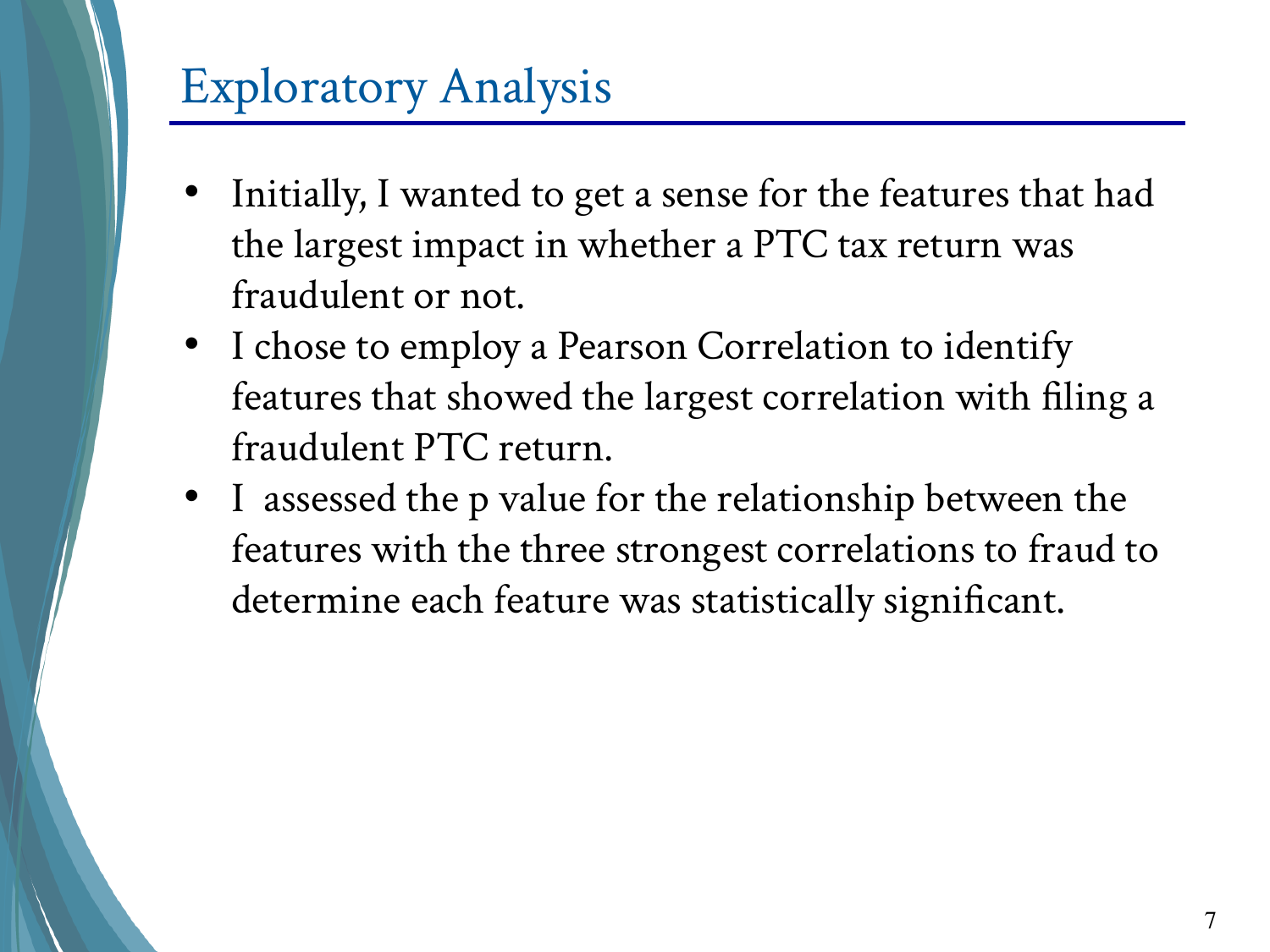

# Exploratory Analysis
Initially, I wanted to get a sense for the features that had the largest impact in whether a PTC tax return was fraudulent or not.
I chose to employ a Pearson Correlation to identify features that showed the largest correlation with filing a fraudulent PTC return.
I  assessed the p value for the relationship between the features with the three strongest correlations to fraud to determine each feature was statistically significant.
7